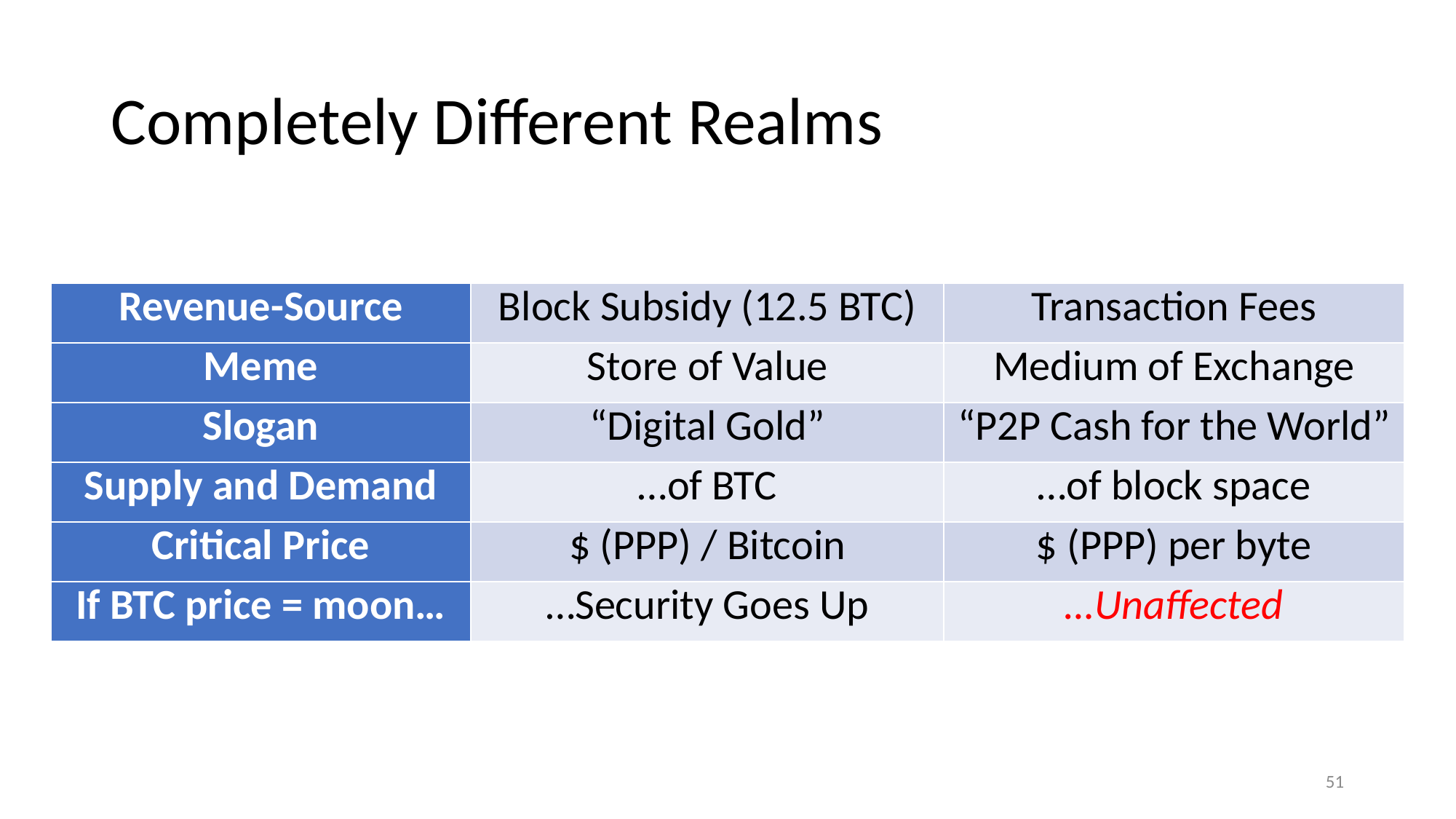

# Completely Different Realms
| Revenue-Source | Block Subsidy (12.5 BTC) | Transaction Fees |
| --- | --- | --- |
| Meme | Store of Value | Medium of Exchange |
| Slogan | “Digital Gold” | “P2P Cash for the World” |
| Supply and Demand | …of BTC | …of block space |
| Critical Price | $ (PPP) / Bitcoin | $ (PPP) per byte |
| If BTC price = moon… | …Security Goes Up | …Unaffected |
51